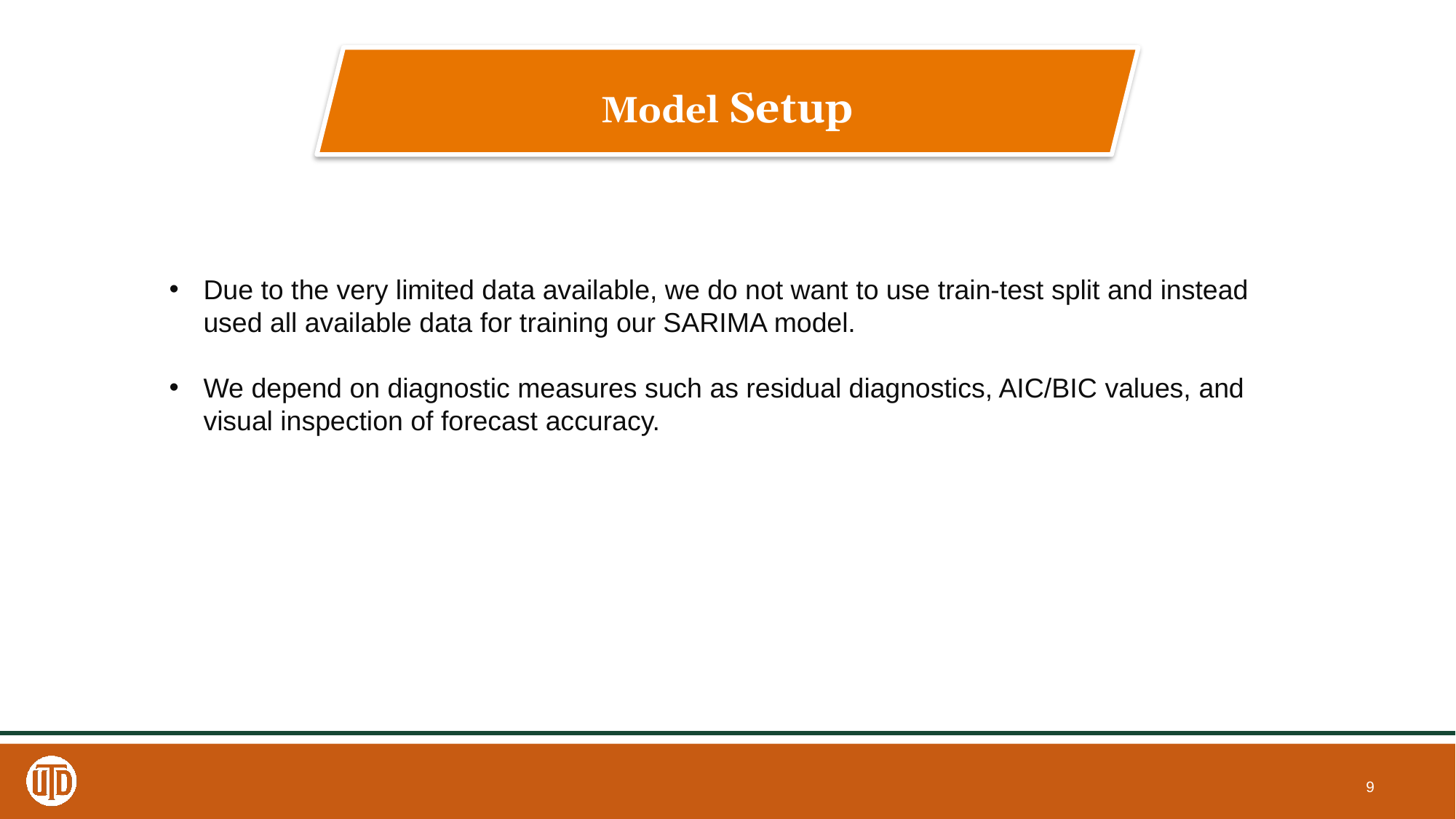

Model Setup
Due to the very limited data available, we do not want to use train-test split and instead used all available data for training our SARIMA model.

We depend on diagnostic measures such as residual diagnostics, AIC/BIC values, and visual inspection of forecast accuracy.
9